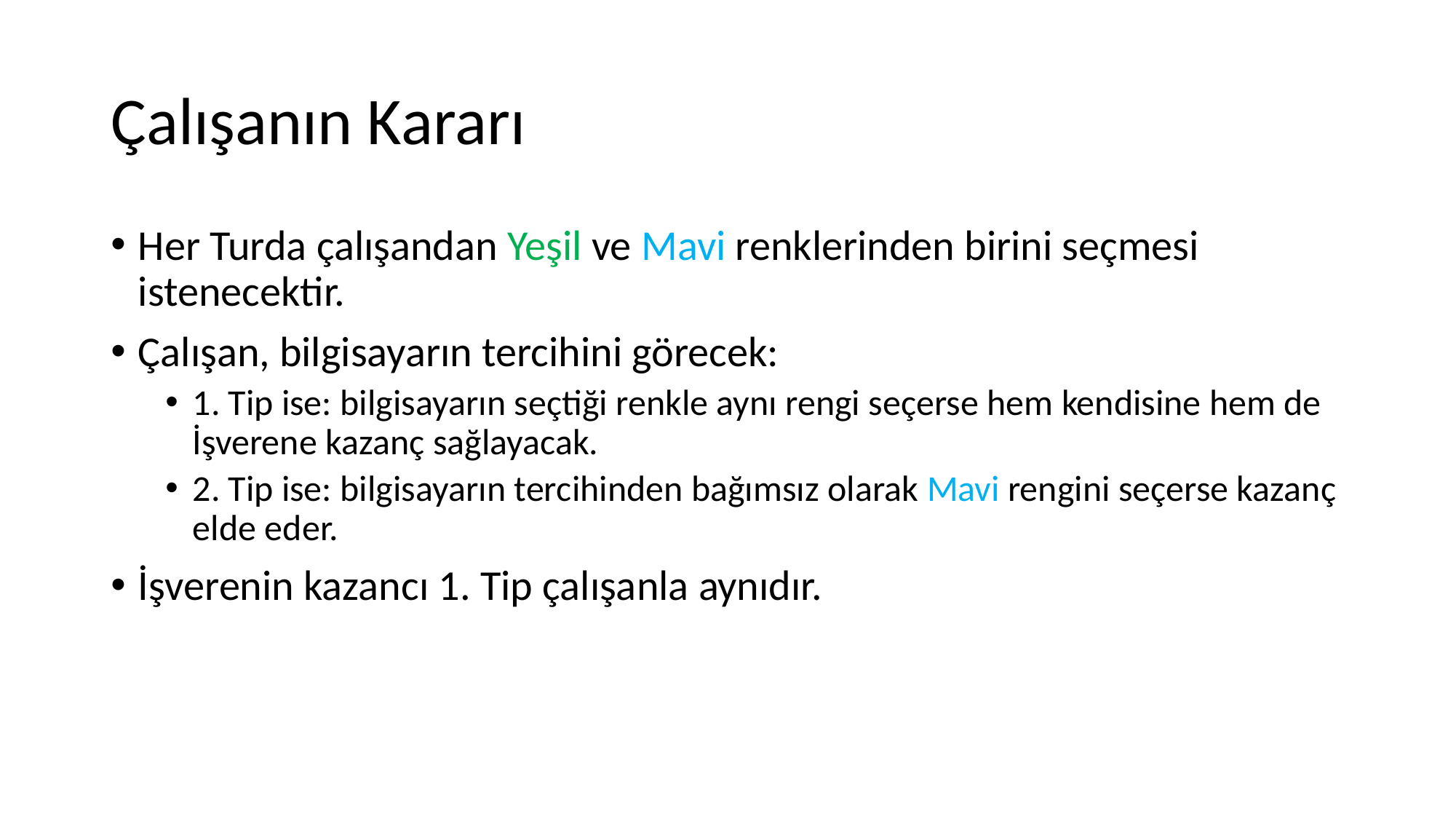

# Çalışanın Kararı
Her Turda çalışandan Yeşil ve Mavi renklerinden birini seçmesi istenecektir.
Çalışan, bilgisayarın tercihini görecek:
1. Tip ise: bilgisayarın seçtiği renkle aynı rengi seçerse hem kendisine hem de İşverene kazanç sağlayacak.
2. Tip ise: bilgisayarın tercihinden bağımsız olarak Mavi rengini seçerse kazanç elde eder.
İşverenin kazancı 1. Tip çalışanla aynıdır.